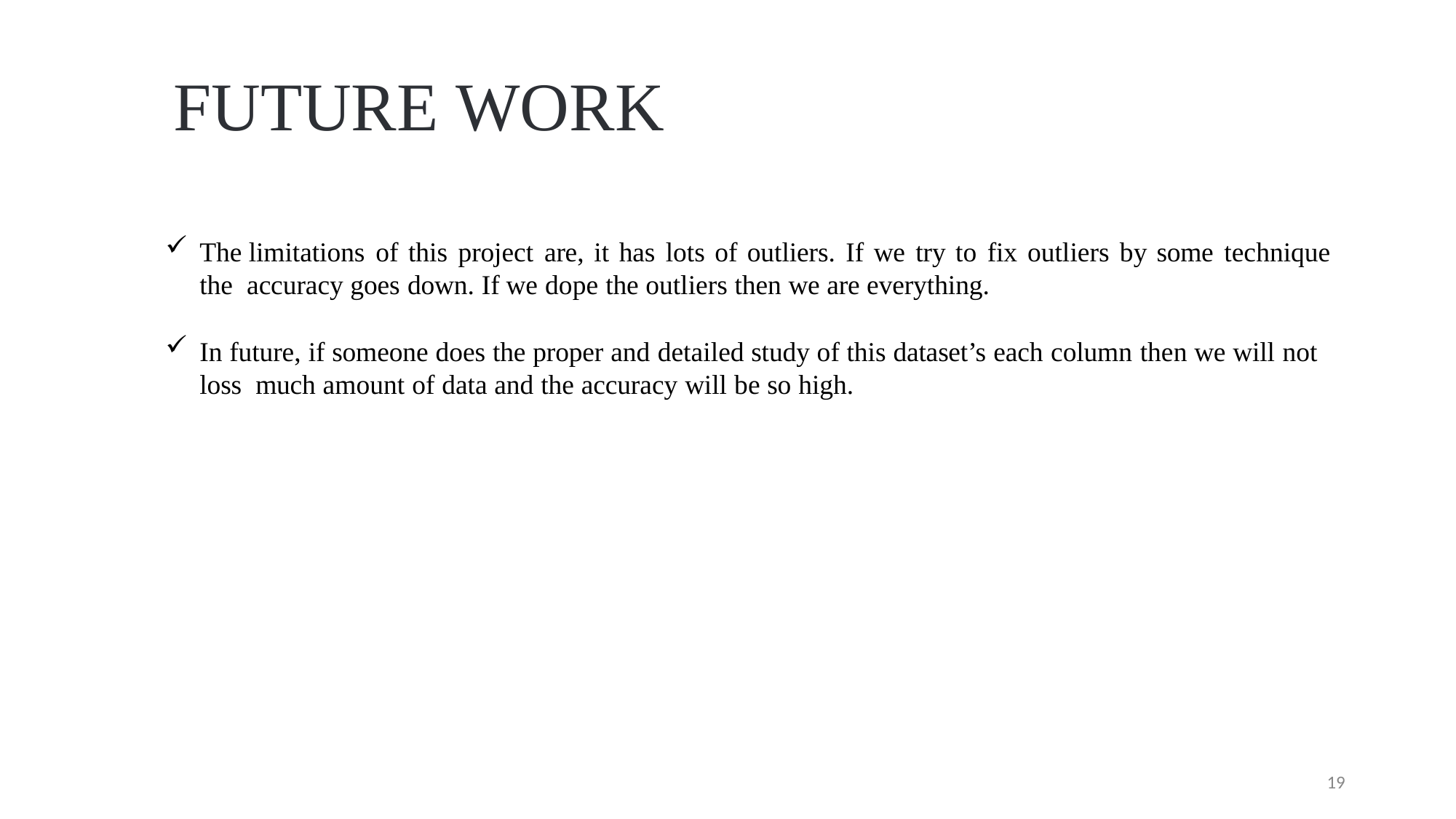

# FUTURE WORK
The limitations of this project are, it has lots of outliers. If we try to fix outliers by some technique the  accuracy goes down. If we dope the outliers then we are everything.

In future, if someone does the proper and detailed study of this dataset’s each column then we will not loss  much amount of data and the accuracy will be so high.
19